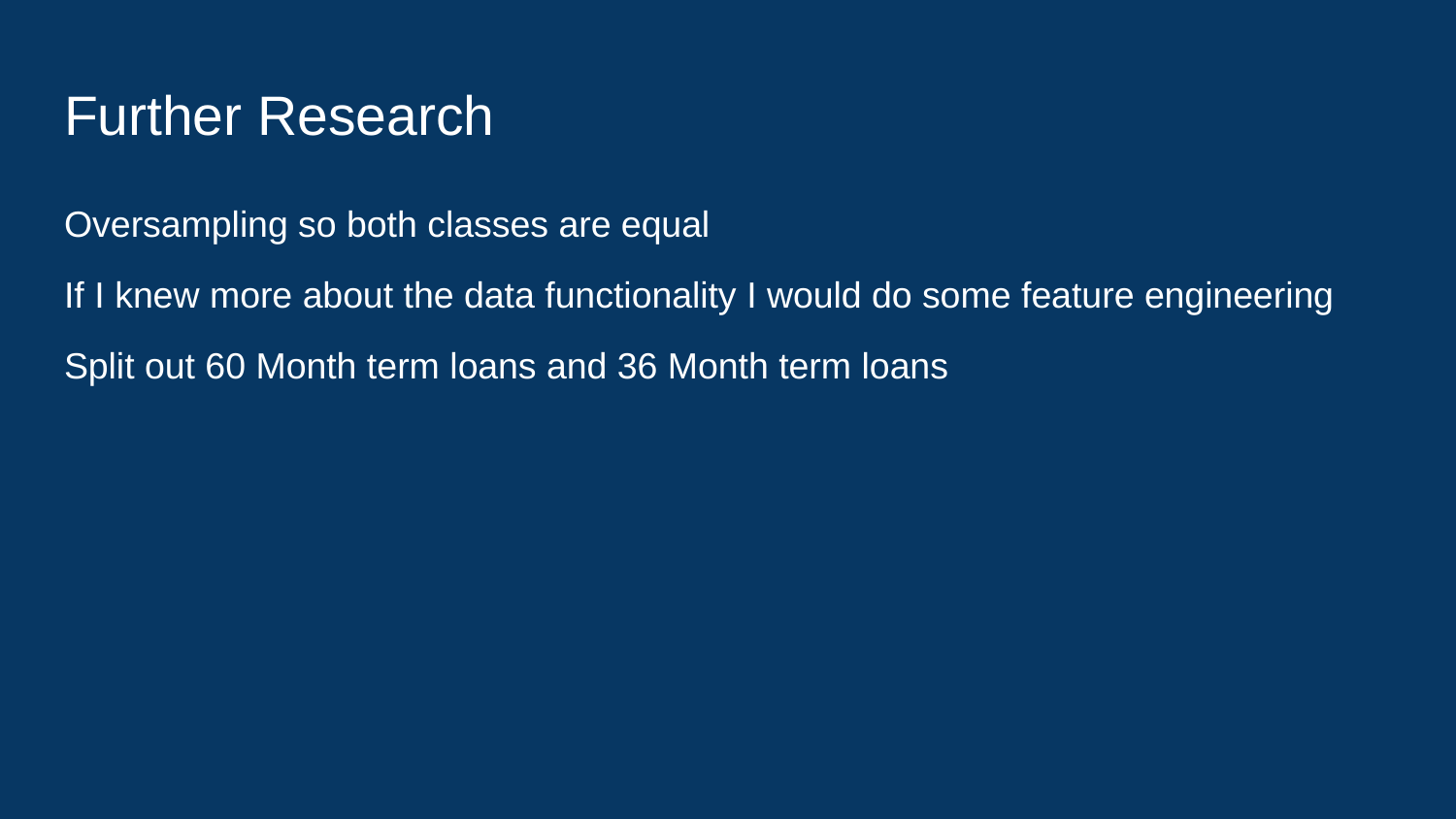

# Further Research
Oversampling so both classes are equal
If I knew more about the data functionality I would do some feature engineering
Split out 60 Month term loans and 36 Month term loans